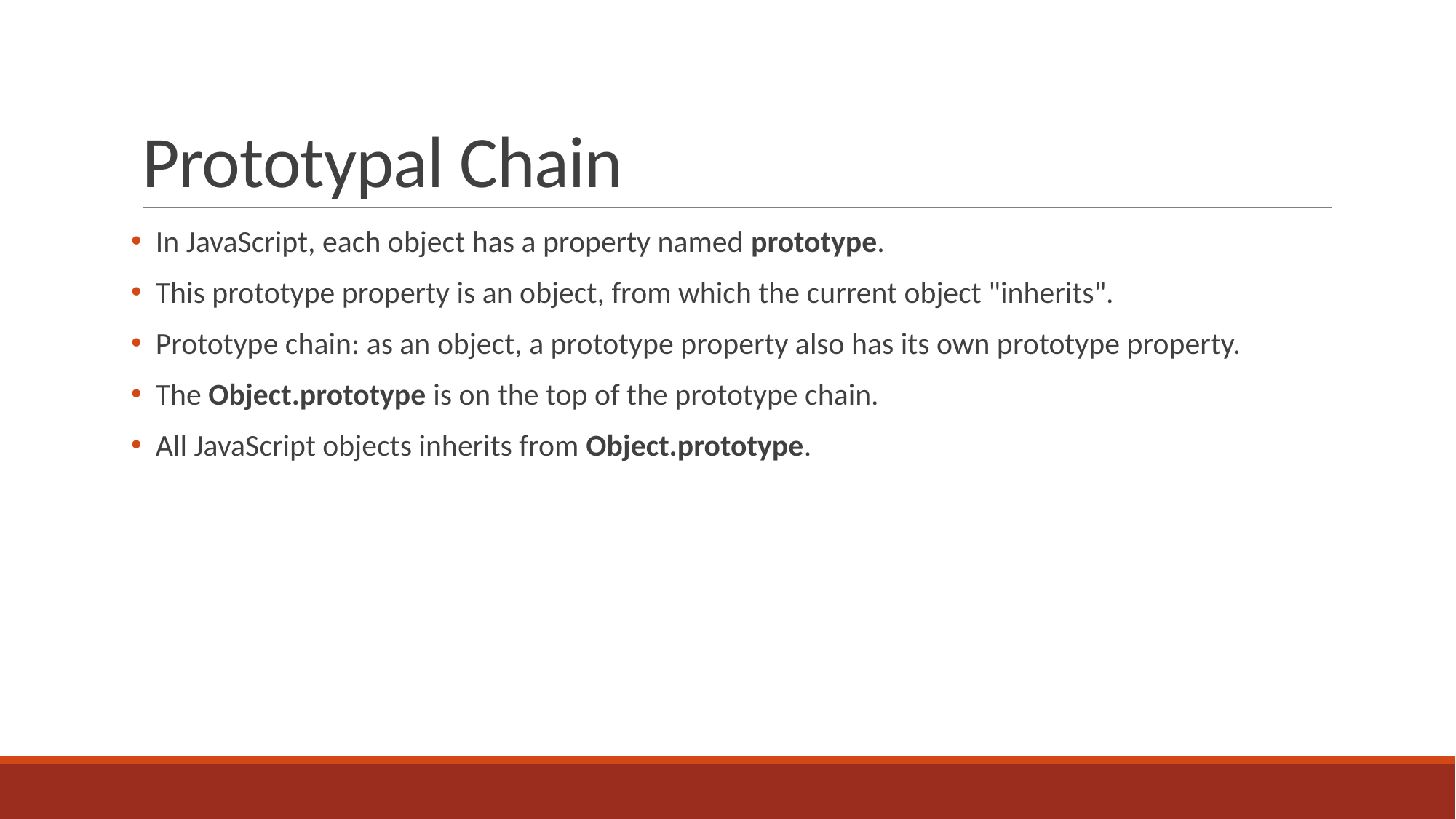

# Prototypal Chain
  In JavaScript, each object has a property named prototype.
  This prototype property is an object, from which the current object "inherits".
  Prototype chain: as an object, a prototype property also has its own prototype property.
  The Object.prototype is on the top of the prototype chain.
  All JavaScript objects inherits from Object.prototype.